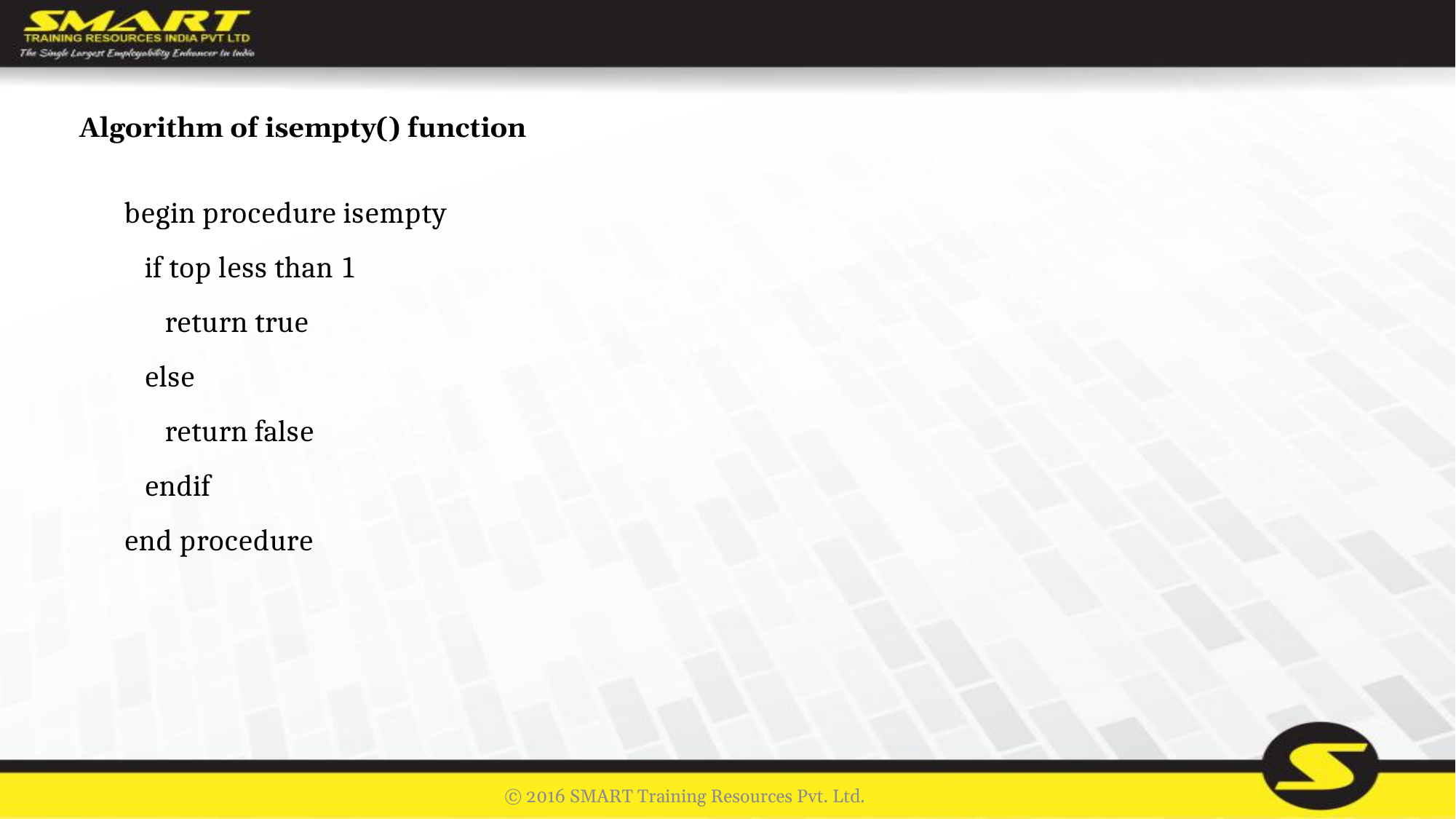

Algorithm of isempty() function
begin procedure isempty
   if top less than 1
      return true
   else
      return false
   endif
end procedure
© 2016 SMART Training Resources Pvt. Ltd.